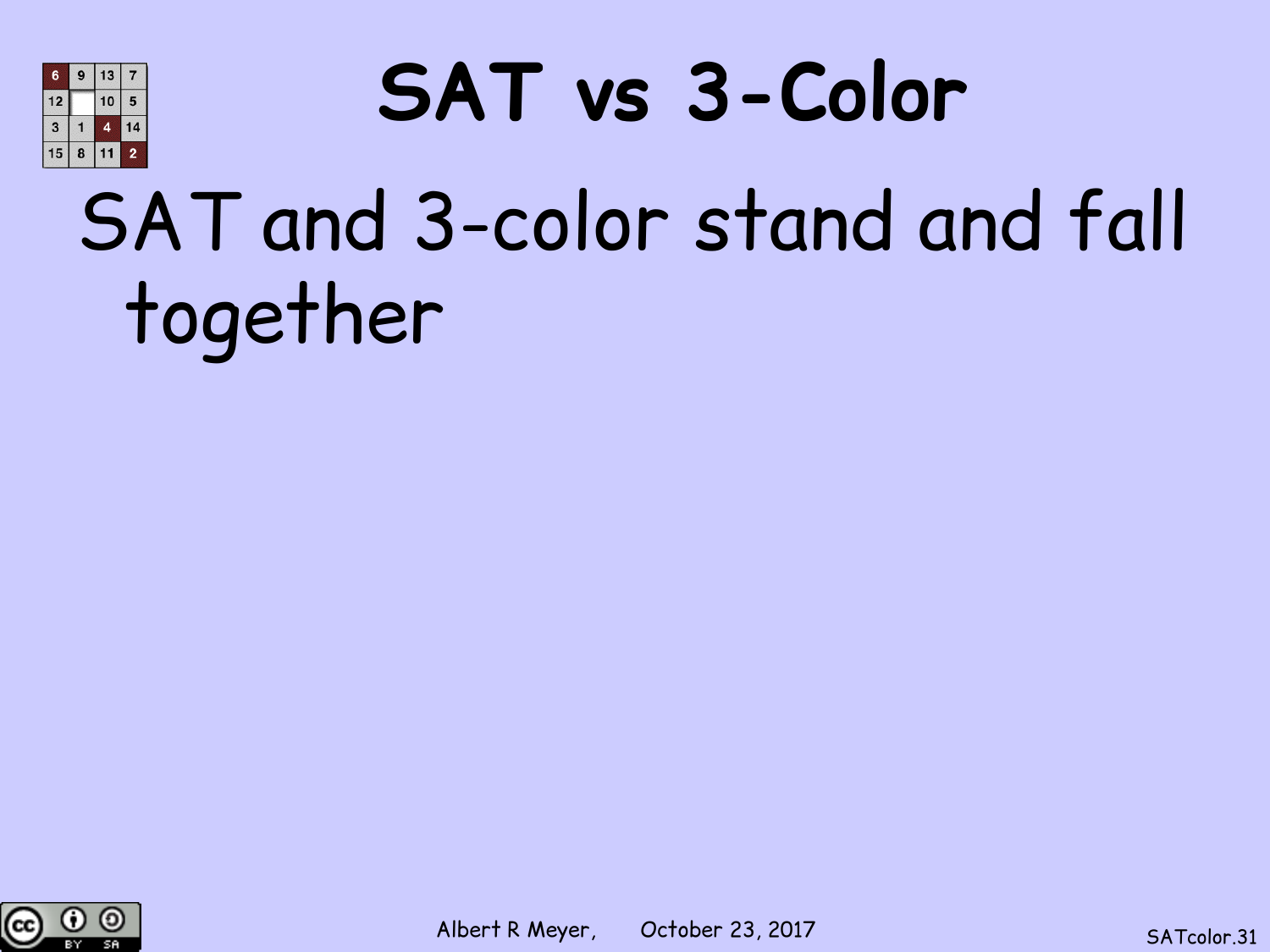

# SAT vs 3-Color
SAT and 3-color stand and fall together
SATcolor.31